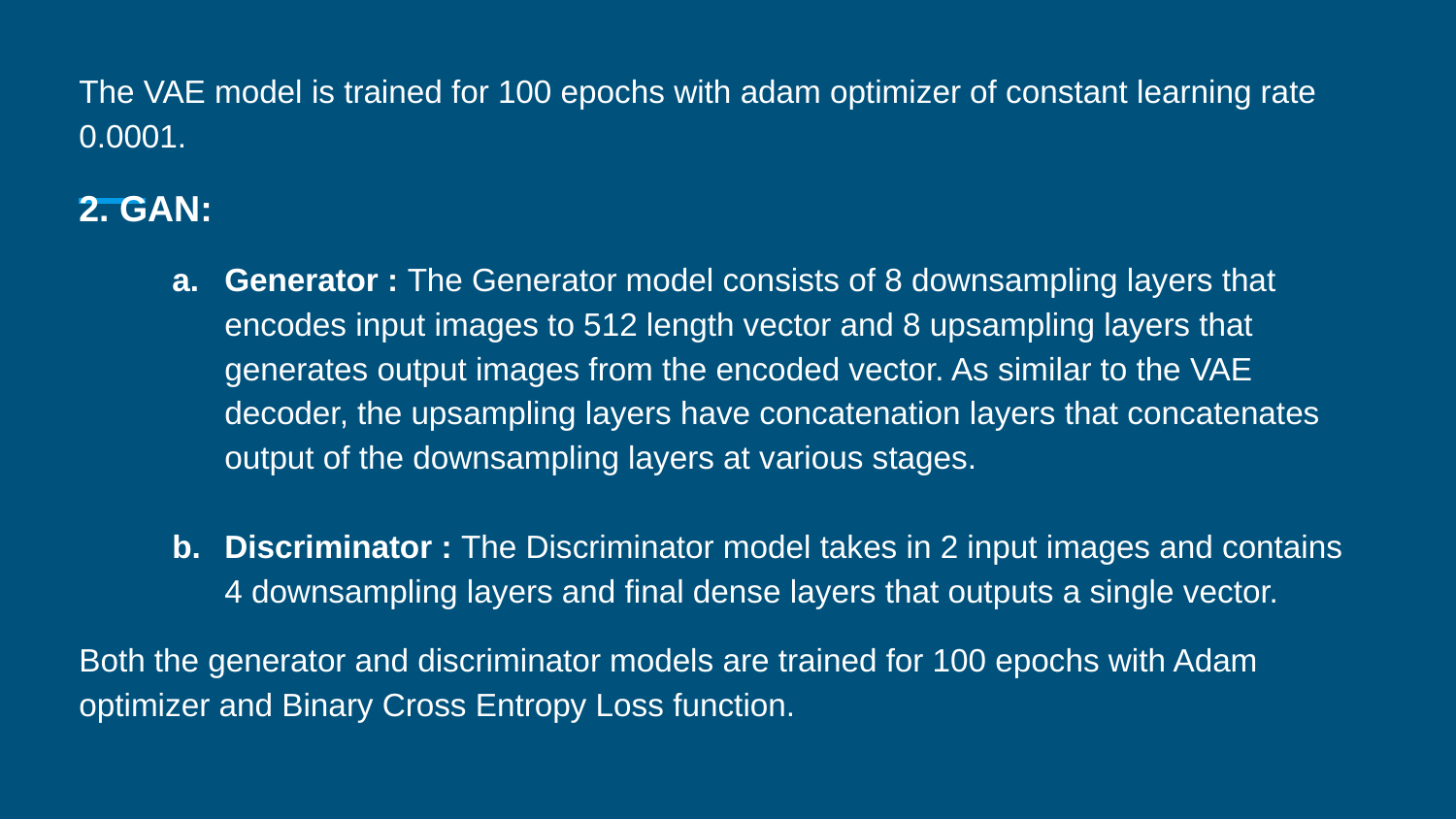

The VAE model is trained for 100 epochs with adam optimizer of constant learning rate 0.0001.
2. GAN:
Generator : The Generator model consists of 8 downsampling layers that encodes input images to 512 length vector and 8 upsampling layers that generates output images from the encoded vector. As similar to the VAE decoder, the upsampling layers have concatenation layers that concatenates output of the downsampling layers at various stages.
Discriminator : The Discriminator model takes in 2 input images and contains 4 downsampling layers and final dense layers that outputs a single vector.
Both the generator and discriminator models are trained for 100 epochs with Adam optimizer and Binary Cross Entropy Loss function.